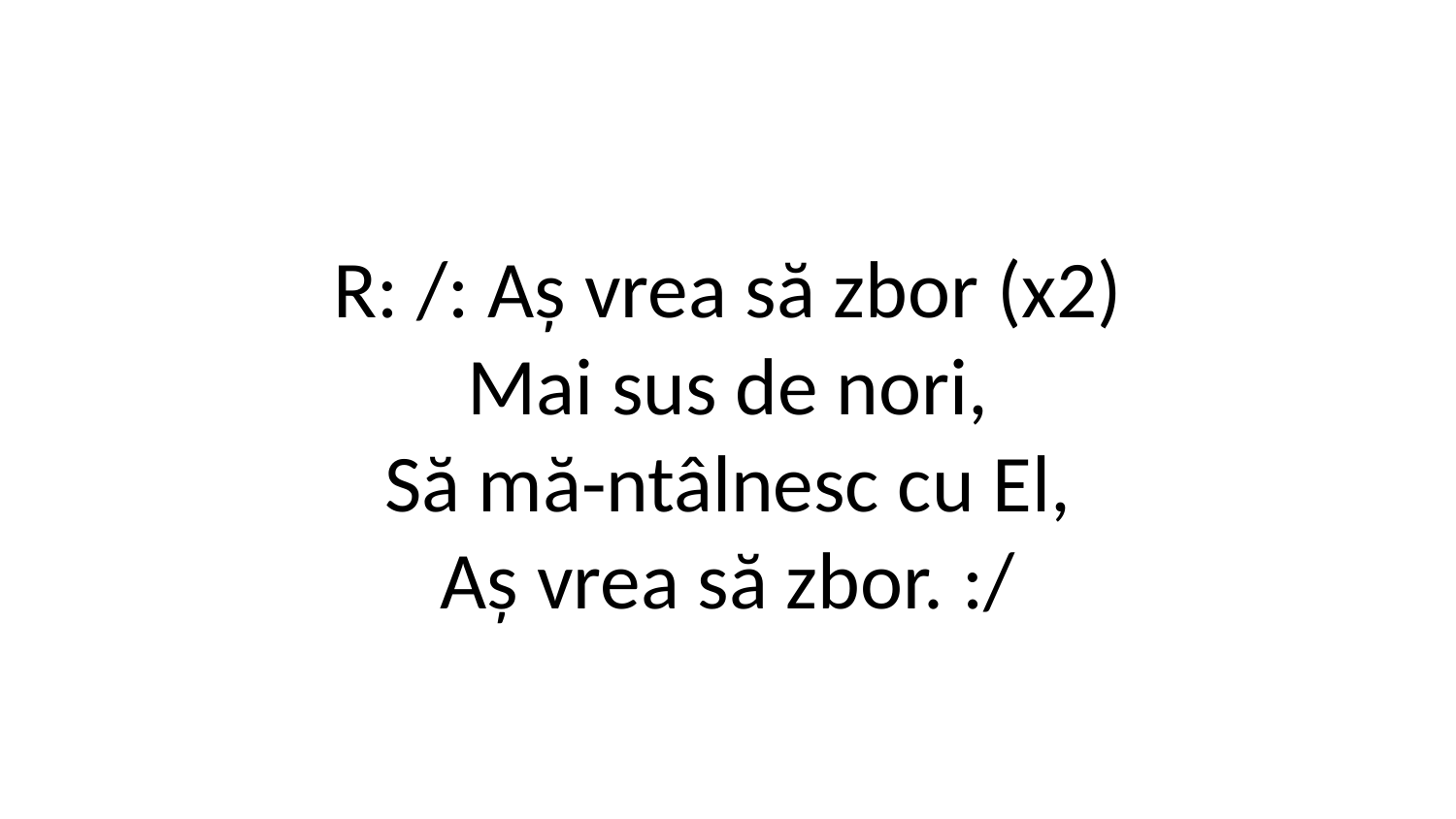

R: /: Aș vrea să zbor (x2)
Mai sus de nori,
Să mă-ntâlnesc cu El,
Aș vrea să zbor. :/